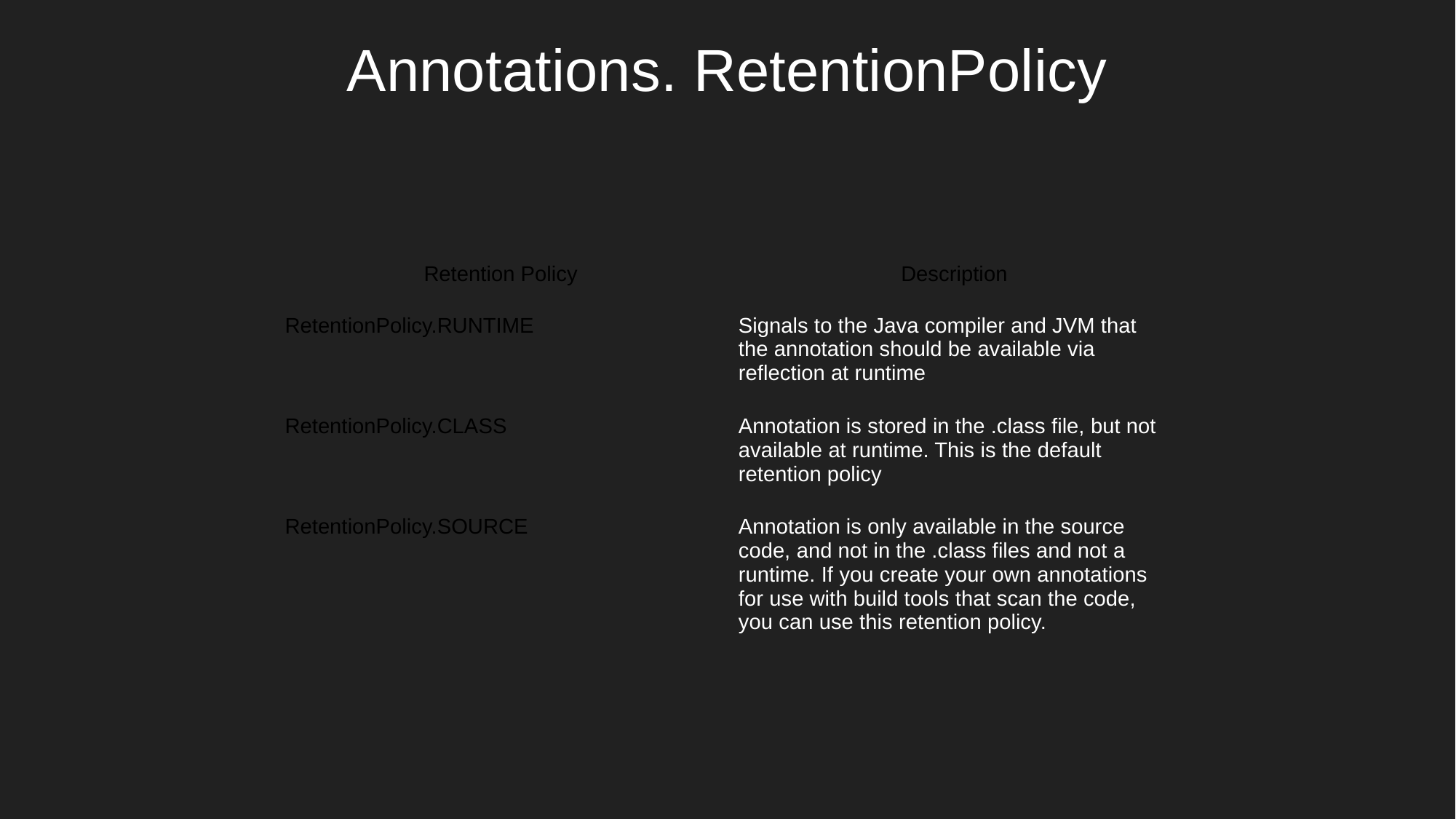

# Annotations. RetentionPolicy
| Retention Policy | Description |
| --- | --- |
| RetentionPolicy.RUNTIME | Signals to the Java compiler and JVM that the annotation should be available via reflection at runtime |
| RetentionPolicy.CLASS | Annotation is stored in the .class file, but not available at runtime. This is the default retention policy |
| RetentionPolicy.SOURCE | Annotation is only available in the source code, and not in the .class files and not a runtime. If you create your own annotations for use with build tools that scan the code, you can use this retention policy. |